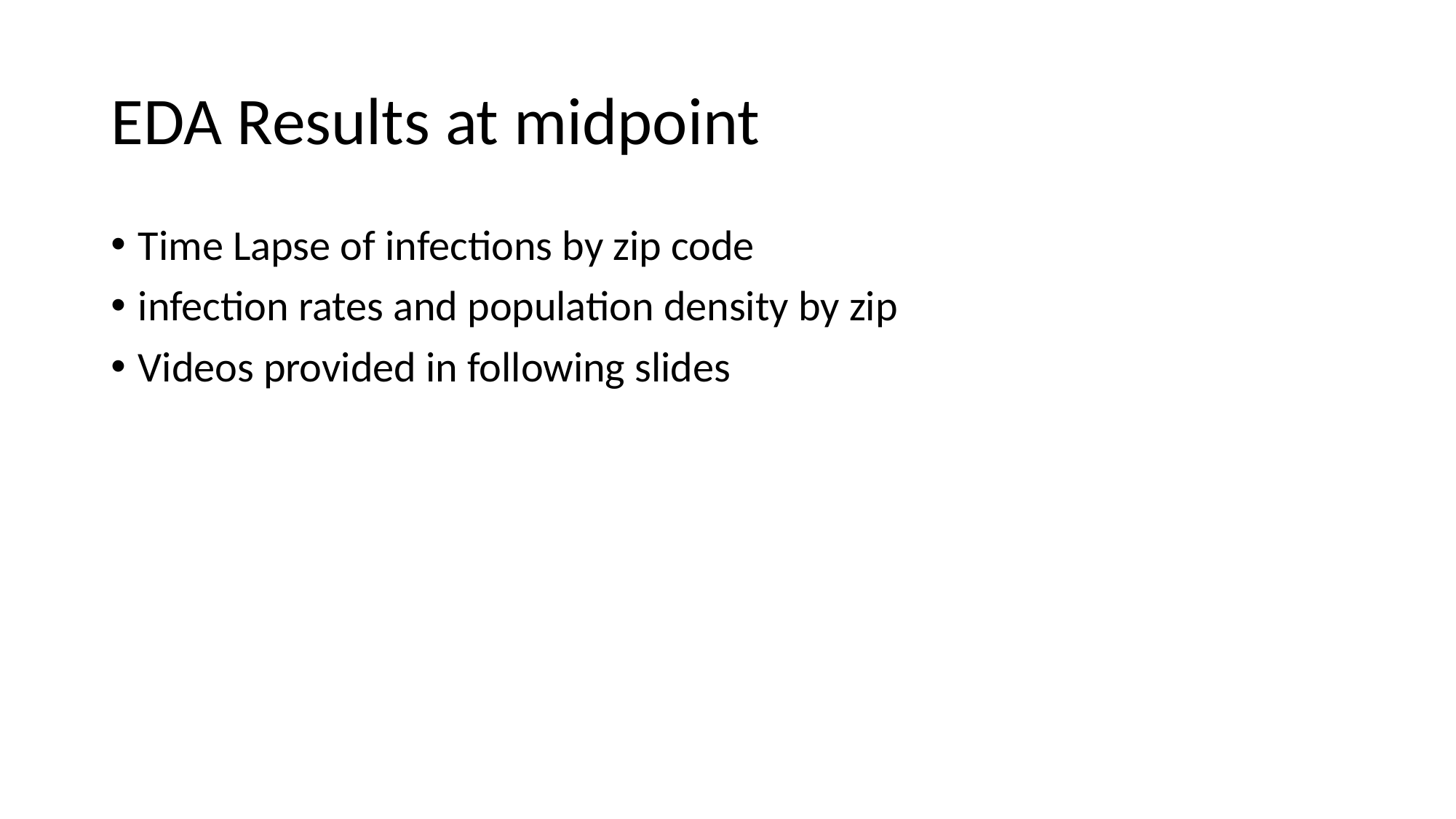

# EDA Results at midpoint
Time Lapse of infections by zip code
infection rates and population density by zip
Videos provided in following slides